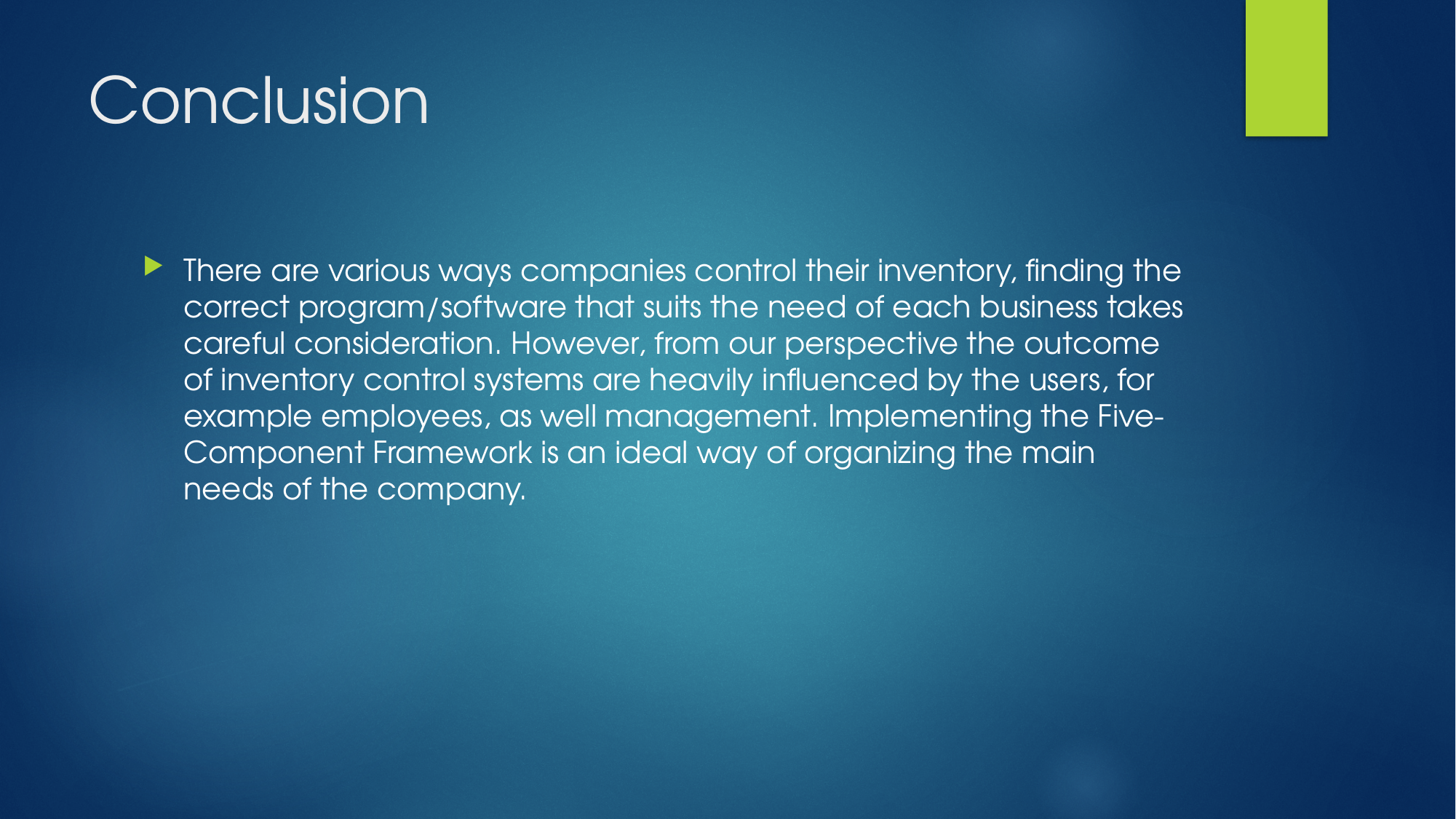

# Conclusion
There are various ways companies control their inventory, finding the correct program/software that suits the need of each business takes careful consideration. However, from our perspective the outcome of inventory control systems are heavily influenced by the users, for example employees, as well management. Implementing the Five-Component Framework is an ideal way of organizing the main needs of the company.